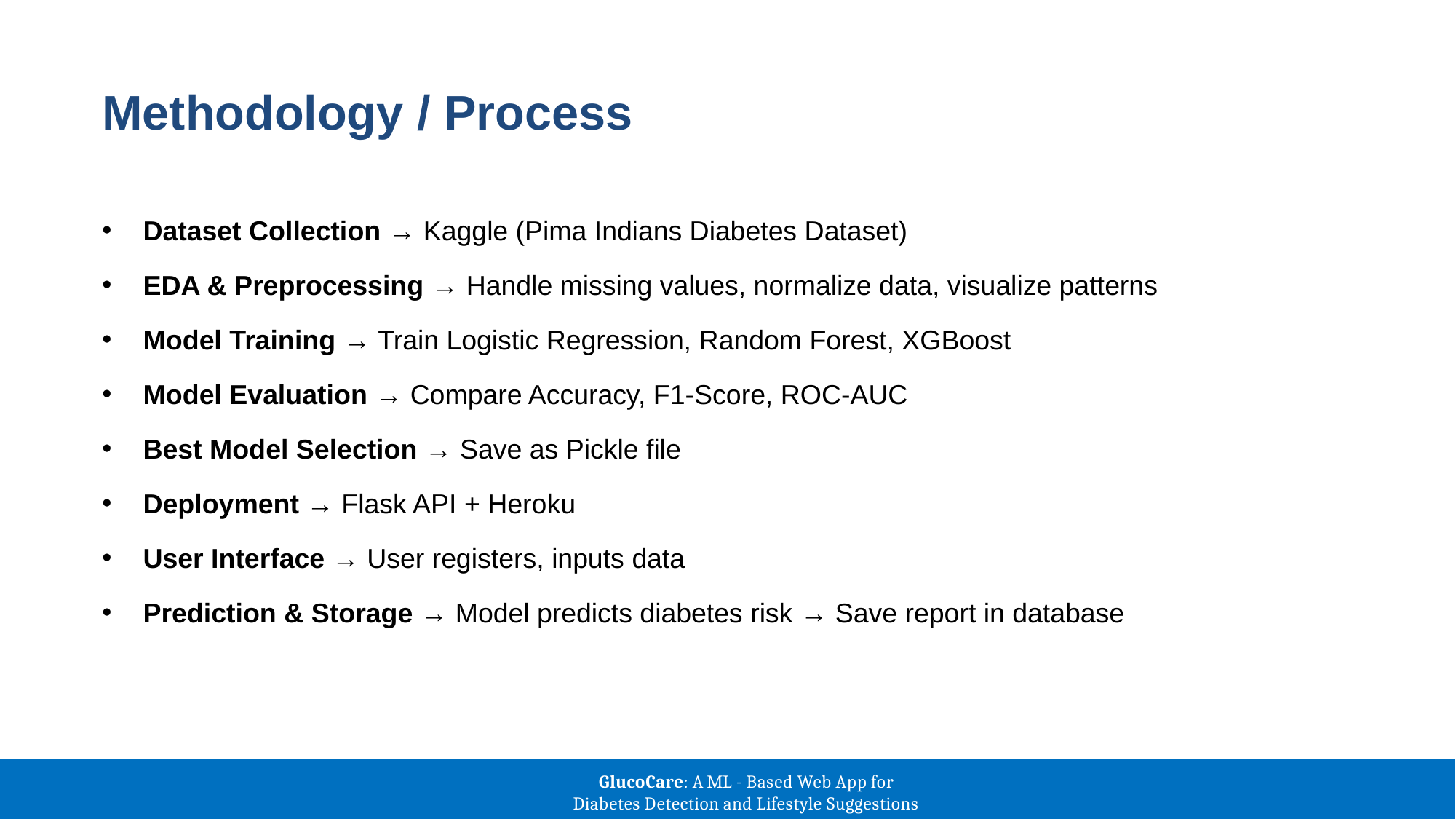

# Methodology / Process
Dataset Collection → Kaggle (Pima Indians Diabetes Dataset)
EDA & Preprocessing → Handle missing values, normalize data, visualize patterns
Model Training → Train Logistic Regression, Random Forest, XGBoost
Model Evaluation → Compare Accuracy, F1-Score, ROC-AUC
Best Model Selection → Save as Pickle file
Deployment → Flask API + Heroku
User Interface → User registers, inputs data
Prediction & Storage → Model predicts diabetes risk → Save report in database

@SIH Idea submission- Template
GlucoCare: A ML - Based Web App for Diabetes Detection and Lifestyle Suggestions
9